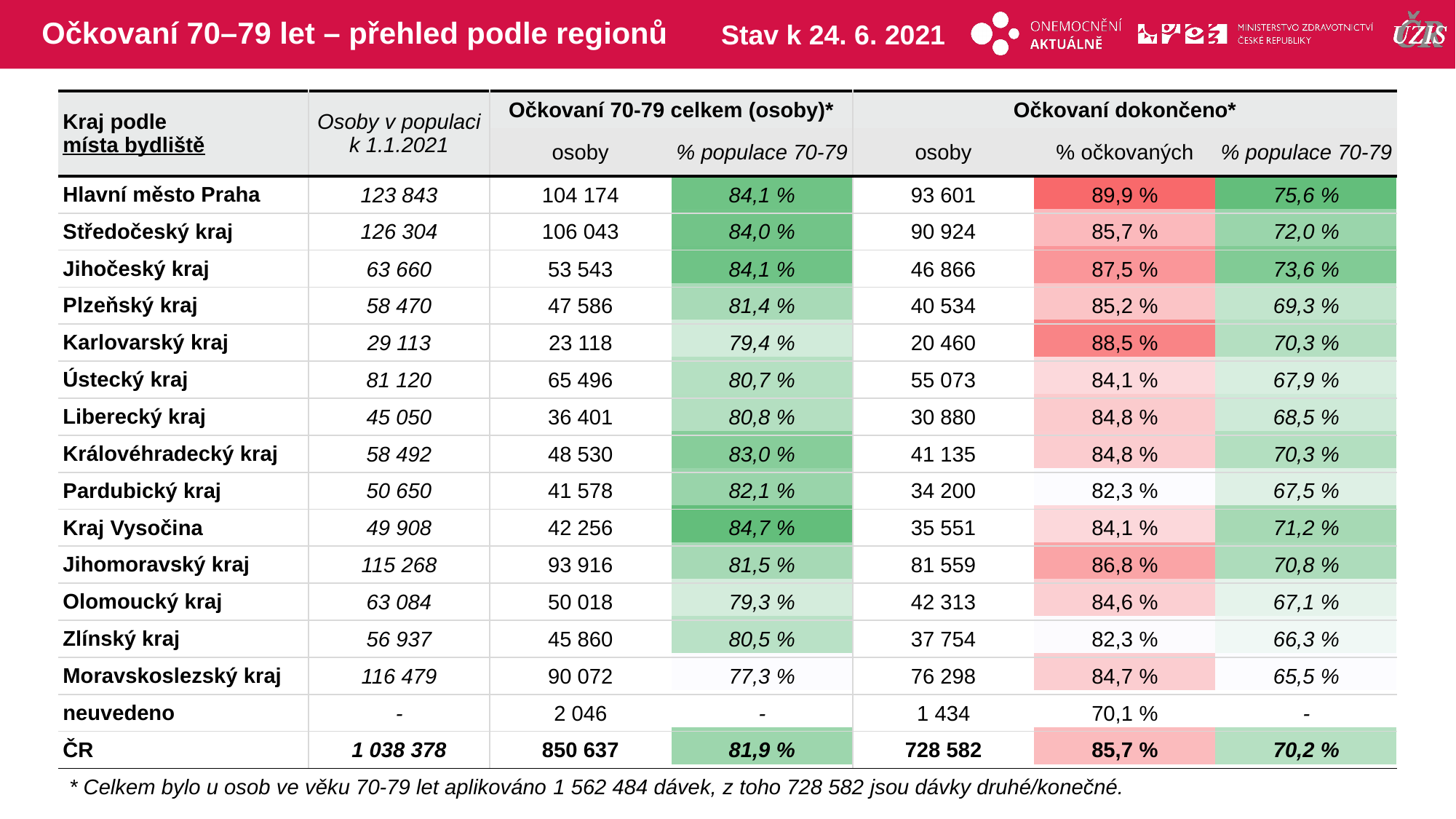

# Očkovaní 70–79 let – přehled podle regionů
Stav k 24. 6. 2021
| Kraj podle místa bydliště | Osoby v populaci k 1.1.2021 | Očkovaní 70-79 celkem (osoby)\* |  | Očkovaní dokončeno\* |  |  |
| --- | --- | --- | --- | --- | --- | --- |
|  |  | osoby | % populace 70-79 | osoby | % očkovaných | % populace 70-79 |
| Hlavní město Praha | 123 843 | 104 174 | 84,1 % | 93 601 | 89,9 % | 75,6 % |
| Středočeský kraj | 126 304 | 106 043 | 84,0 % | 90 924 | 85,7 % | 72,0 % |
| Jihočeský kraj | 63 660 | 53 543 | 84,1 % | 46 866 | 87,5 % | 73,6 % |
| Plzeňský kraj | 58 470 | 47 586 | 81,4 % | 40 534 | 85,2 % | 69,3 % |
| Karlovarský kraj | 29 113 | 23 118 | 79,4 % | 20 460 | 88,5 % | 70,3 % |
| Ústecký kraj | 81 120 | 65 496 | 80,7 % | 55 073 | 84,1 % | 67,9 % |
| Liberecký kraj | 45 050 | 36 401 | 80,8 % | 30 880 | 84,8 % | 68,5 % |
| Královéhradecký kraj | 58 492 | 48 530 | 83,0 % | 41 135 | 84,8 % | 70,3 % |
| Pardubický kraj | 50 650 | 41 578 | 82,1 % | 34 200 | 82,3 % | 67,5 % |
| Kraj Vysočina | 49 908 | 42 256 | 84,7 % | 35 551 | 84,1 % | 71,2 % |
| Jihomoravský kraj | 115 268 | 93 916 | 81,5 % | 81 559 | 86,8 % | 70,8 % |
| Olomoucký kraj | 63 084 | 50 018 | 79,3 % | 42 313 | 84,6 % | 67,1 % |
| Zlínský kraj | 56 937 | 45 860 | 80,5 % | 37 754 | 82,3 % | 66,3 % |
| Moravskoslezský kraj | 116 479 | 90 072 | 77,3 % | 76 298 | 84,7 % | 65,5 % |
| neuvedeno | - | 2 046 | - | 1 434 | 70,1 % | - |
| ČR | 1 038 378 | 850 637 | 81,9 % | 728 582 | 85,7 % | 70,2 % |
|  |  |  |  |  |  |
| --- | --- | --- | --- | --- | --- |
|  |  |  |  |  |  |
|  |  |  |  |  |  |
|  |  |  |  |  |  |
|  |  |  |  |  |  |
|  |  |  |  |  |  |
|  |  |  |  |  |  |
|  |  |  |  |  |  |
|  |  |  |  |  |  |
|  |  |  |  |  |  |
|  |  |  |  |  |  |
|  |  |  |  |  |  |
|  |  |  |  |  |  |
|  |  |  |  |  |  |
|  |  |  |  |  |  |
|  |  |  |  |  |  |
* Celkem bylo u osob ve věku 70-79 let aplikováno 1 562 484 dávek, z toho 728 582 jsou dávky druhé/konečné.